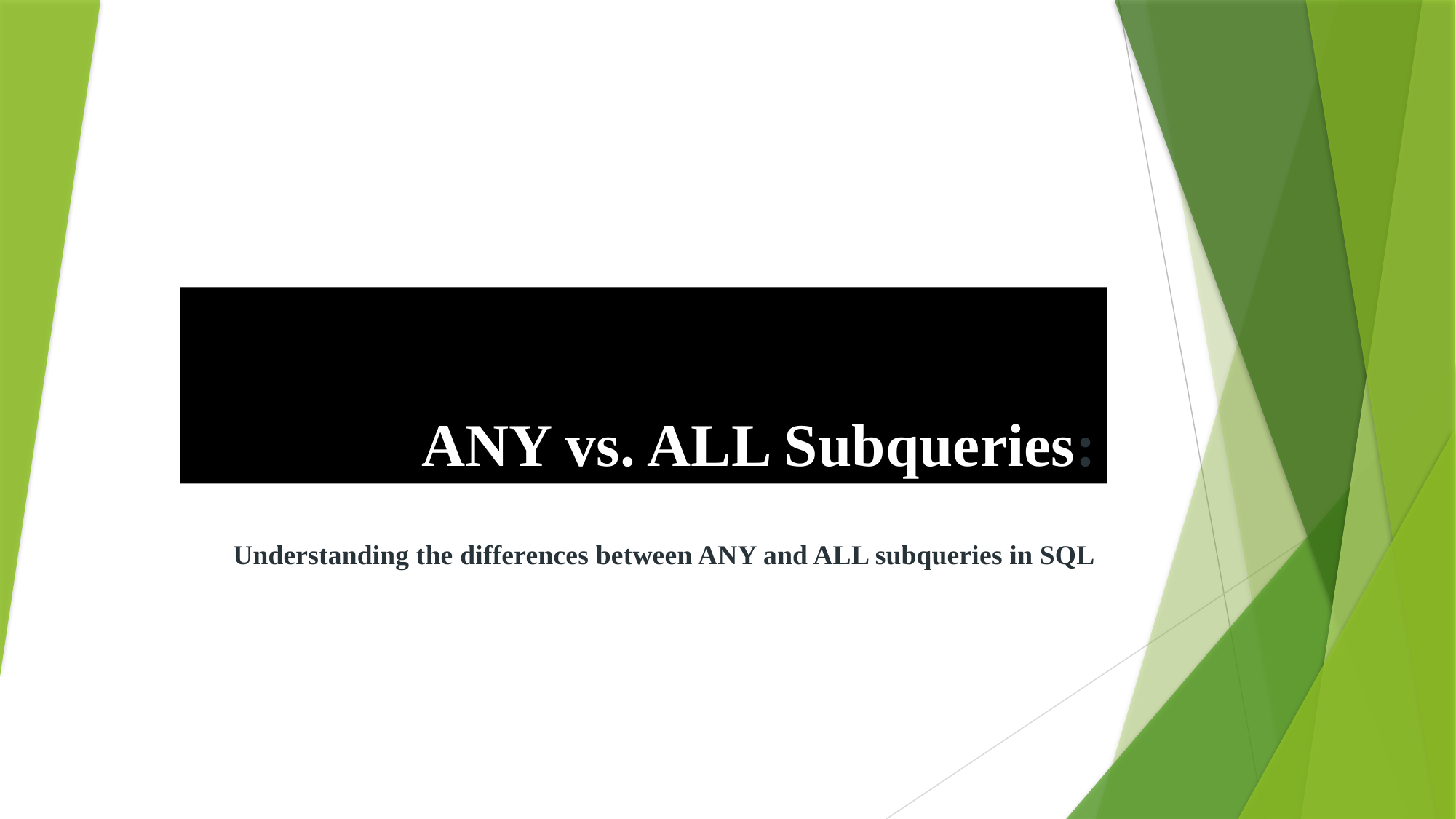

# ANY vs. ALL Subqueries:

Understanding the differences between ANY and ALL subqueries in SQL